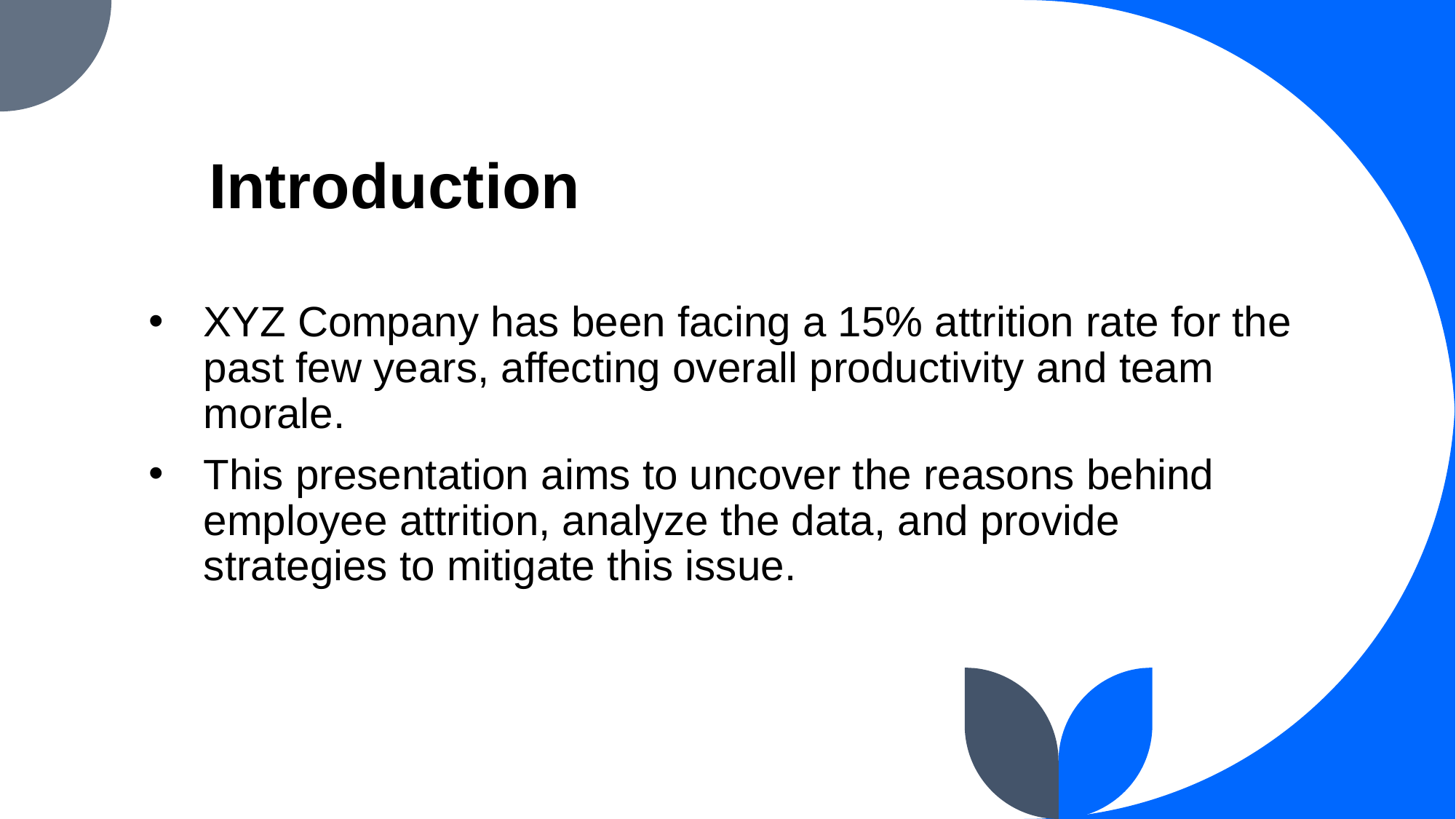

# Introduction
XYZ Company has been facing a 15% attrition rate for the past few years, affecting overall productivity and team morale.
This presentation aims to uncover the reasons behind employee attrition, analyze the data, and provide strategies to mitigate this issue.